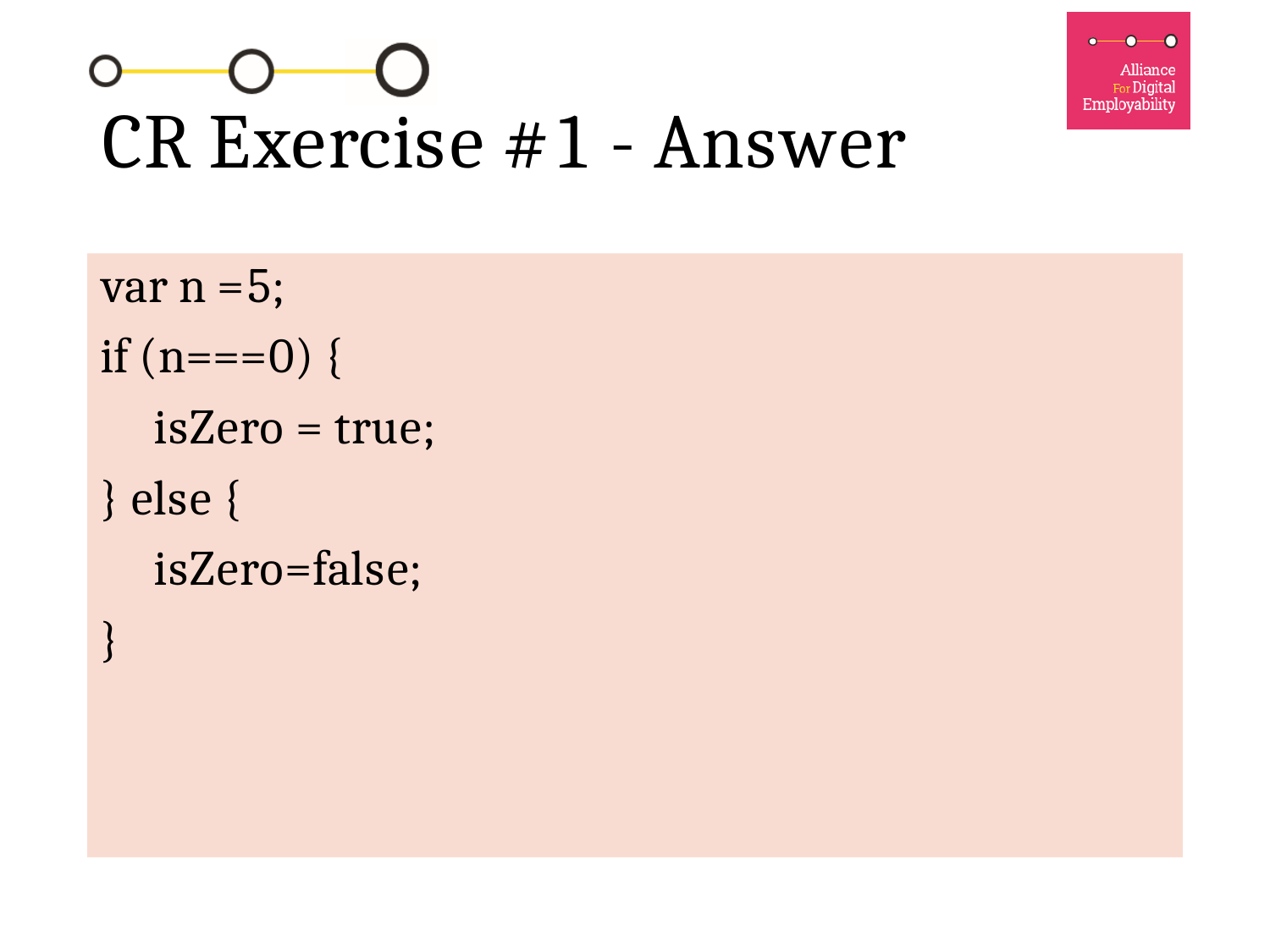

# CR Exercise #1 - Answer
var n =5;
if (n===0) {
     isZero = true;
} else {
     isZero=false;
}